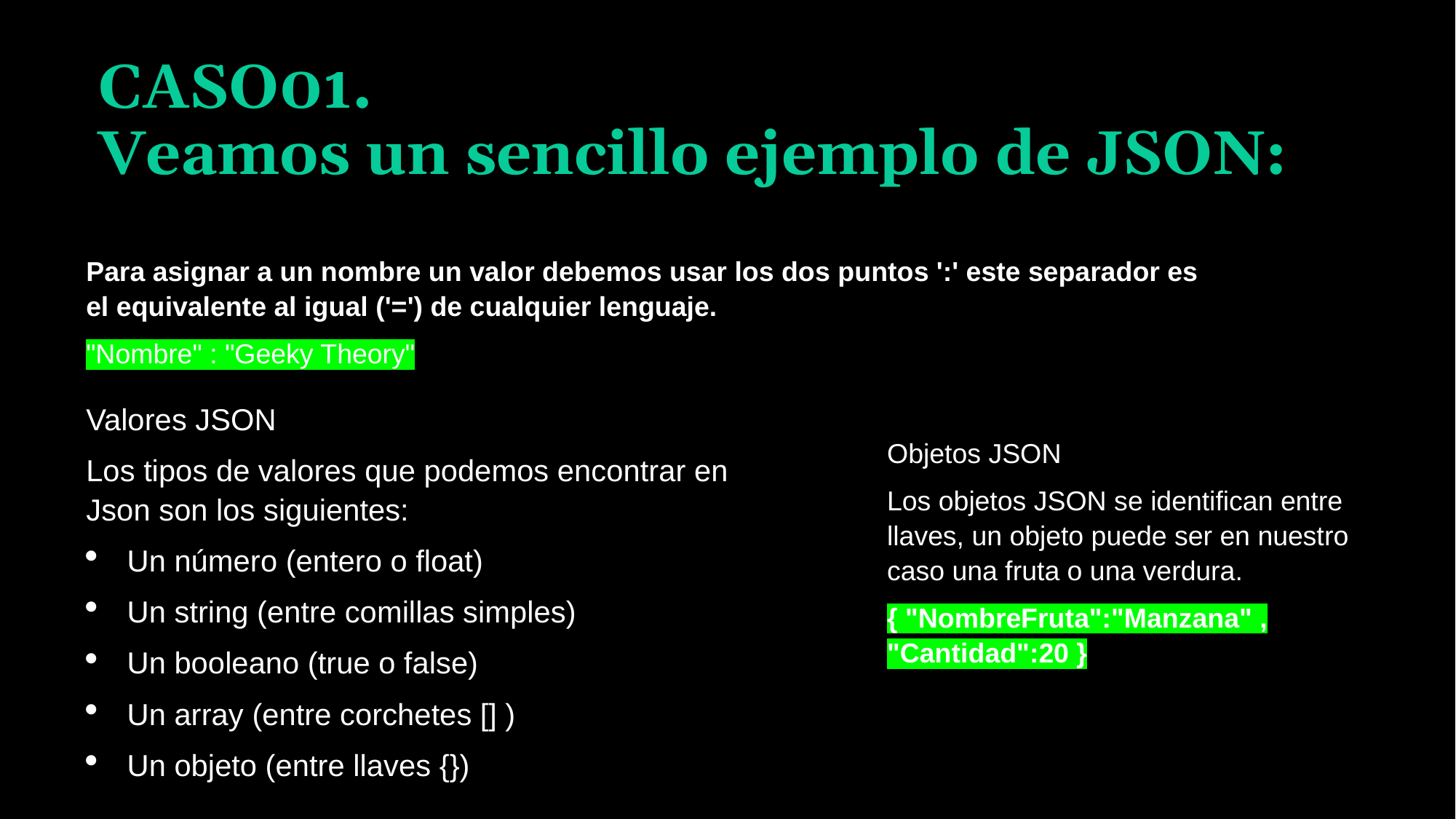

# CASO01. Veamos un sencillo ejemplo de JSON:
Para asignar a un nombre un valor debemos usar los dos puntos ':' este separador es el equivalente al igual ('=') de cualquier lenguaje.
"Nombre" : "Geeky Theory"
Valores JSON
Los tipos de valores que podemos encontrar en Json son los siguientes:
Un número (entero o float)
Un string (entre comillas simples)
Un booleano (true o false)
Un array (entre corchetes [] )
Un objeto (entre llaves {})
Objetos JSON
Los objetos JSON se identifican entre llaves, un objeto puede ser en nuestro caso una fruta o una verdura.
{ "NombreFruta":"Manzana" , "Cantidad":20 }